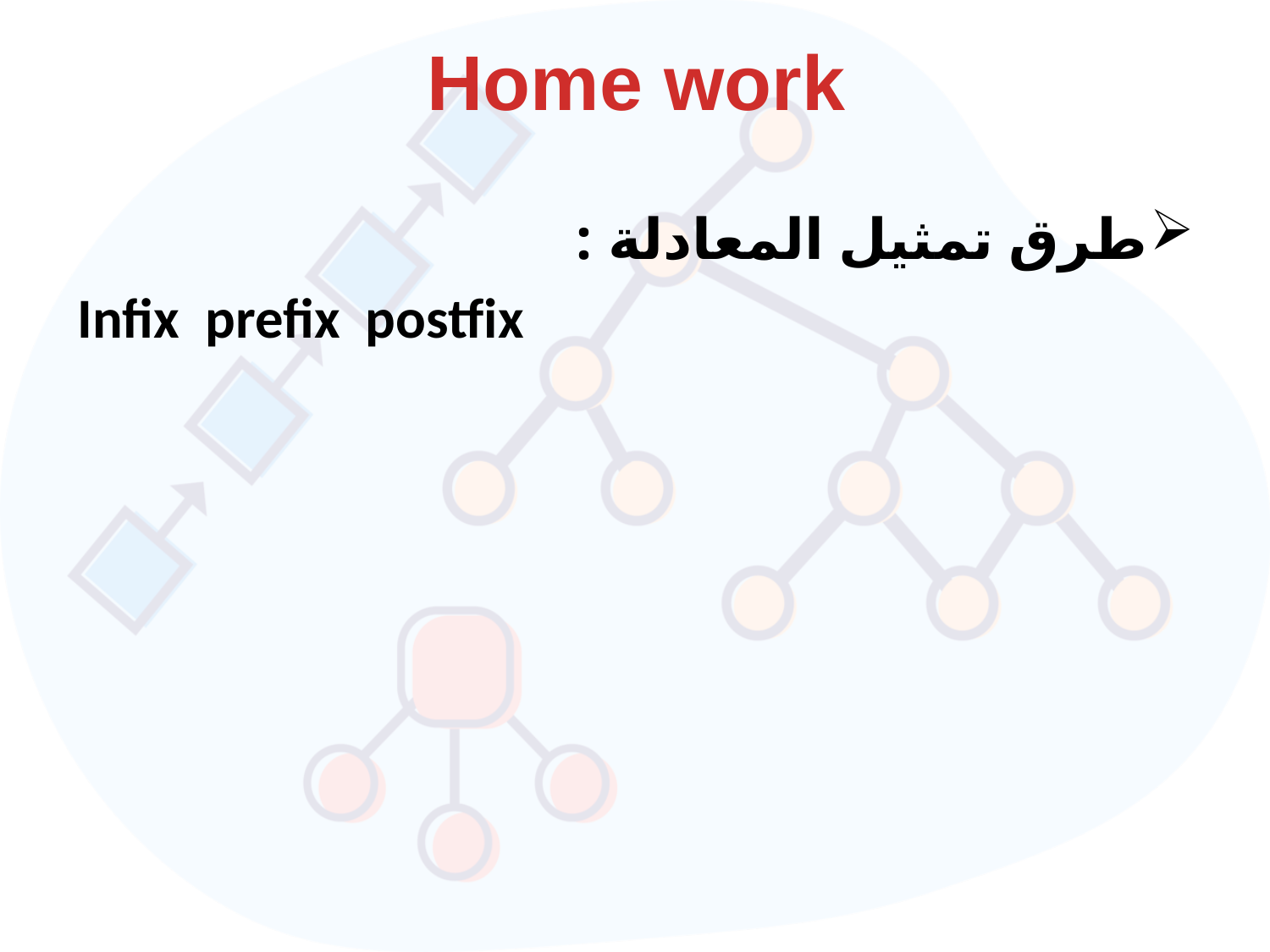

# Home work
طرق تمثيل المعادلة :
Infix  prefix  postfix